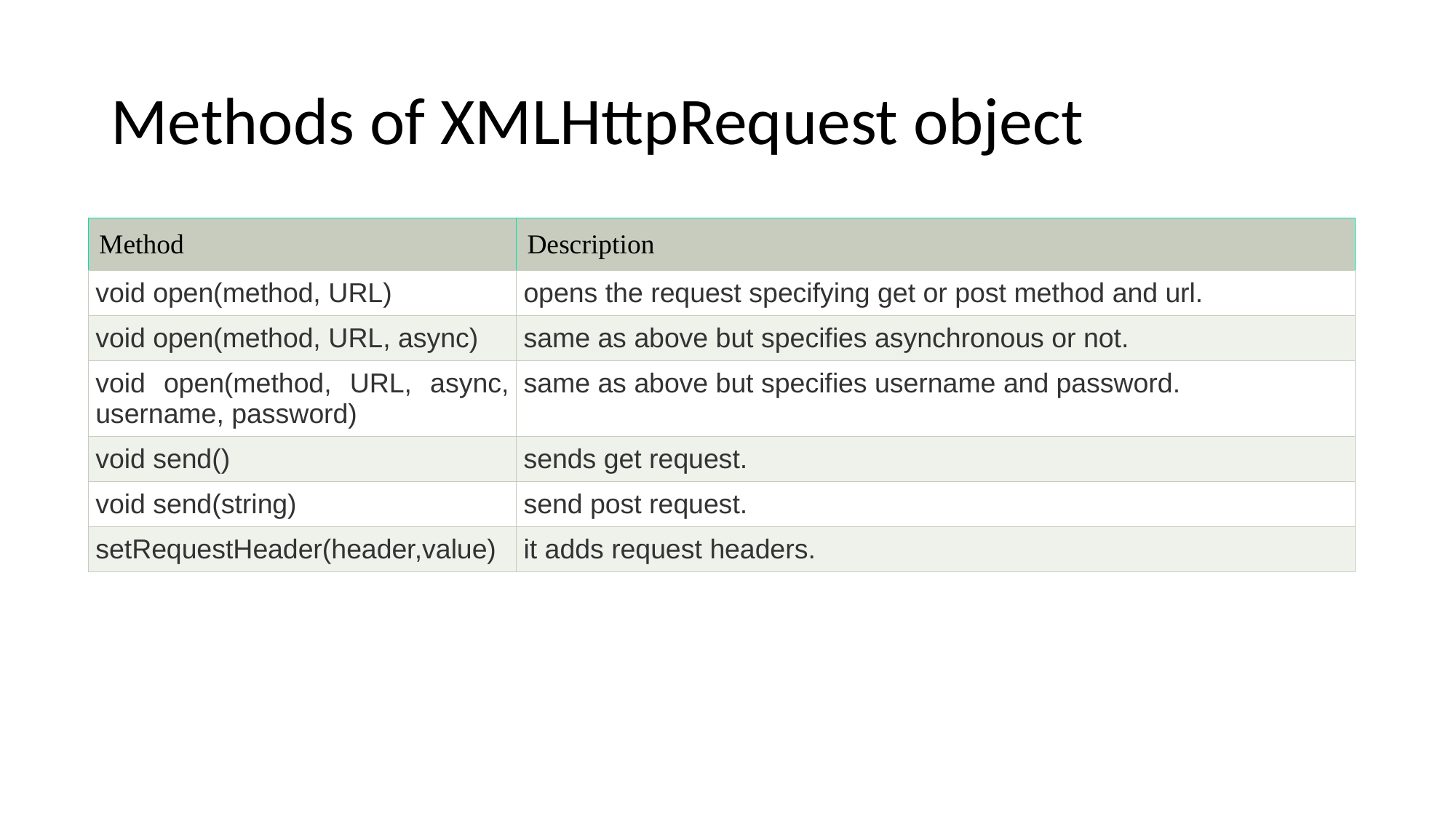

# Methods of XMLHttpRequest object
| Method | Description |
| --- | --- |
| void open(method, URL) | opens the request specifying get or post method and url. |
| void open(method, URL, async) | same as above but specifies asynchronous or not. |
| void open(method, URL, async, username, password) | same as above but specifies username and password. |
| void send() | sends get request. |
| void send(string) | send post request. |
| setRequestHeader(header,value) | it adds request headers. |